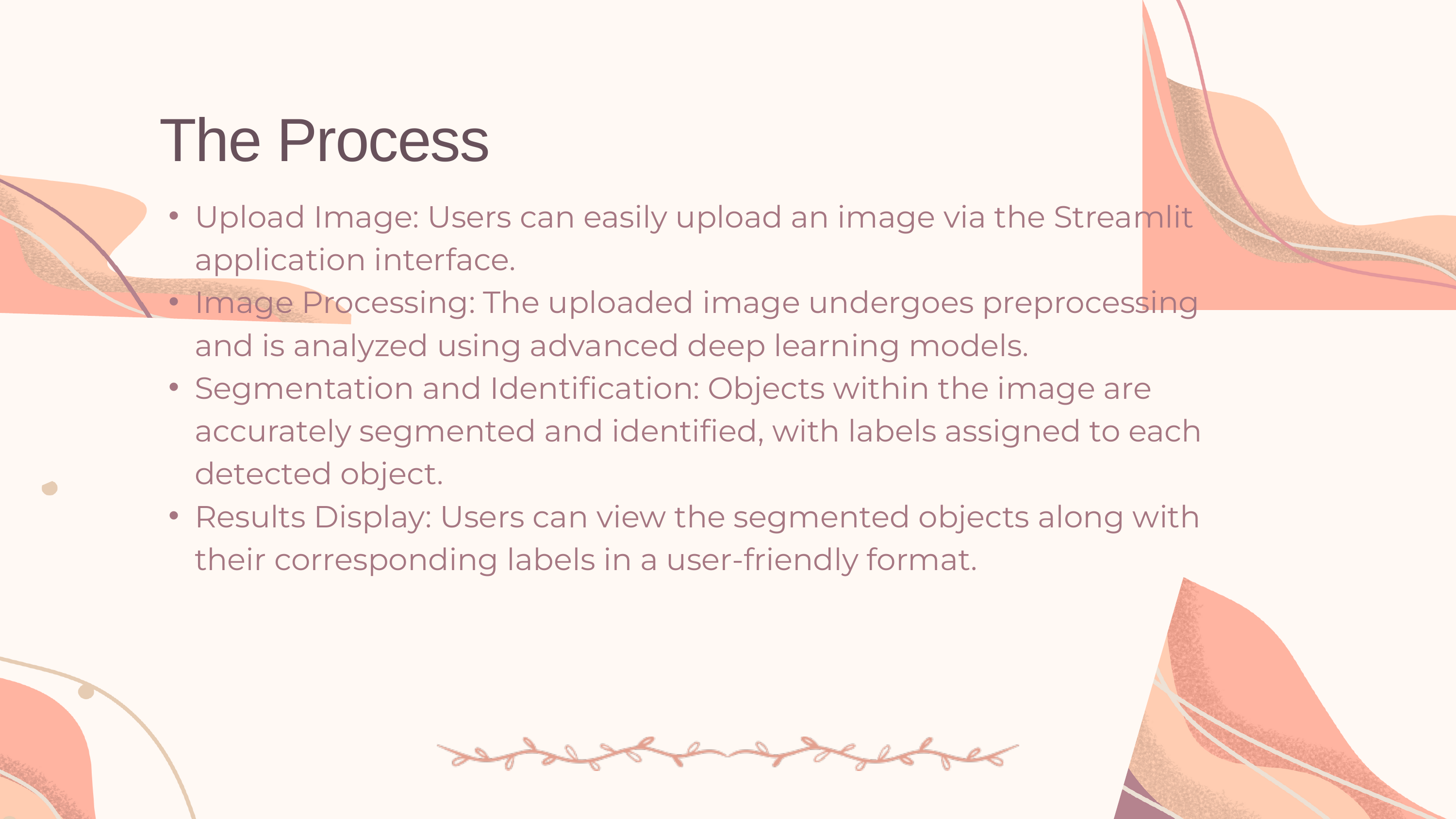

The Process
Upload Image: Users can easily upload an image via the Streamlit application interface.
Image Processing: The uploaded image undergoes preprocessing and is analyzed using advanced deep learning models.
Segmentation and Identification: Objects within the image are accurately segmented and identified, with labels assigned to each detected object.
Results Display: Users can view the segmented objects along with their corresponding labels in a user-friendly format.